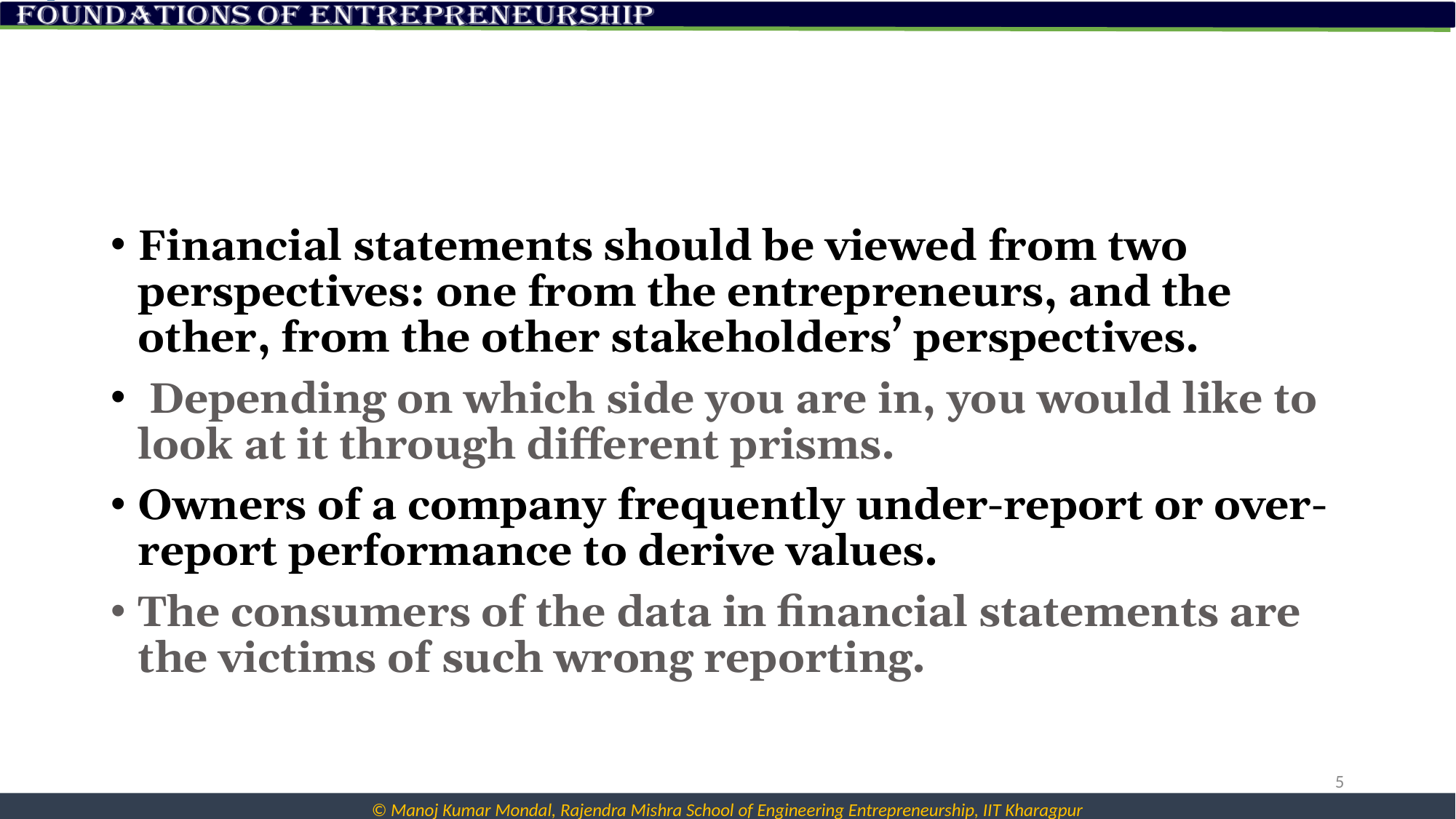

#
Financial statements should be viewed from two perspectives: one from the entrepreneurs, and the other, from the other stakeholders’ perspectives.
 Depending on which side you are in, you would like to look at it through different prisms.
Owners of a company frequently under-report or over-report performance to derive values.
The consumers of the data in financial statements are the victims of such wrong reporting.
5